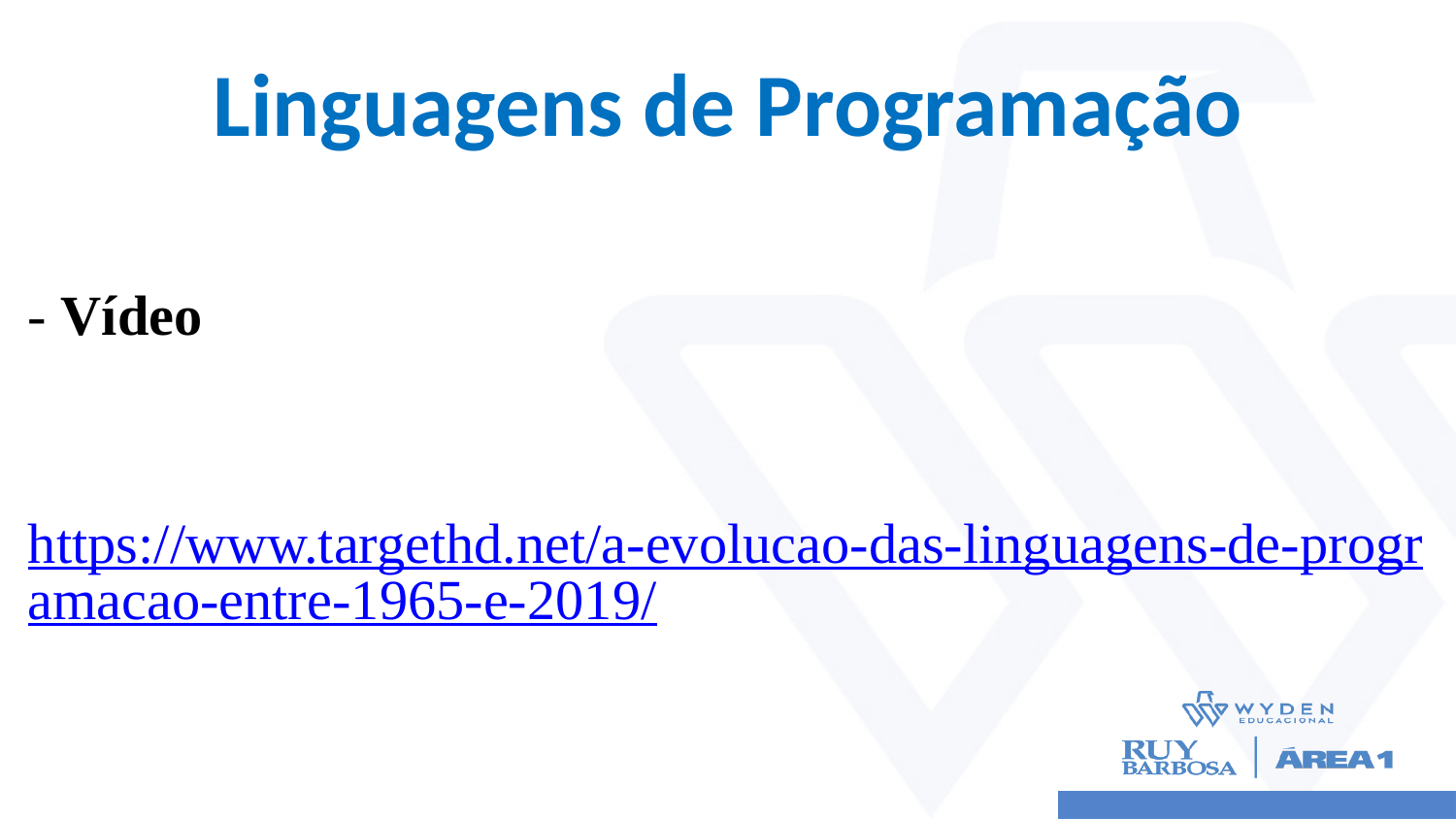

# Linguagens de Programação

- Vídeo

	https://www.targethd.net/a-evolucao-das-linguagens-de-programacao-entre-1965-e-2019/